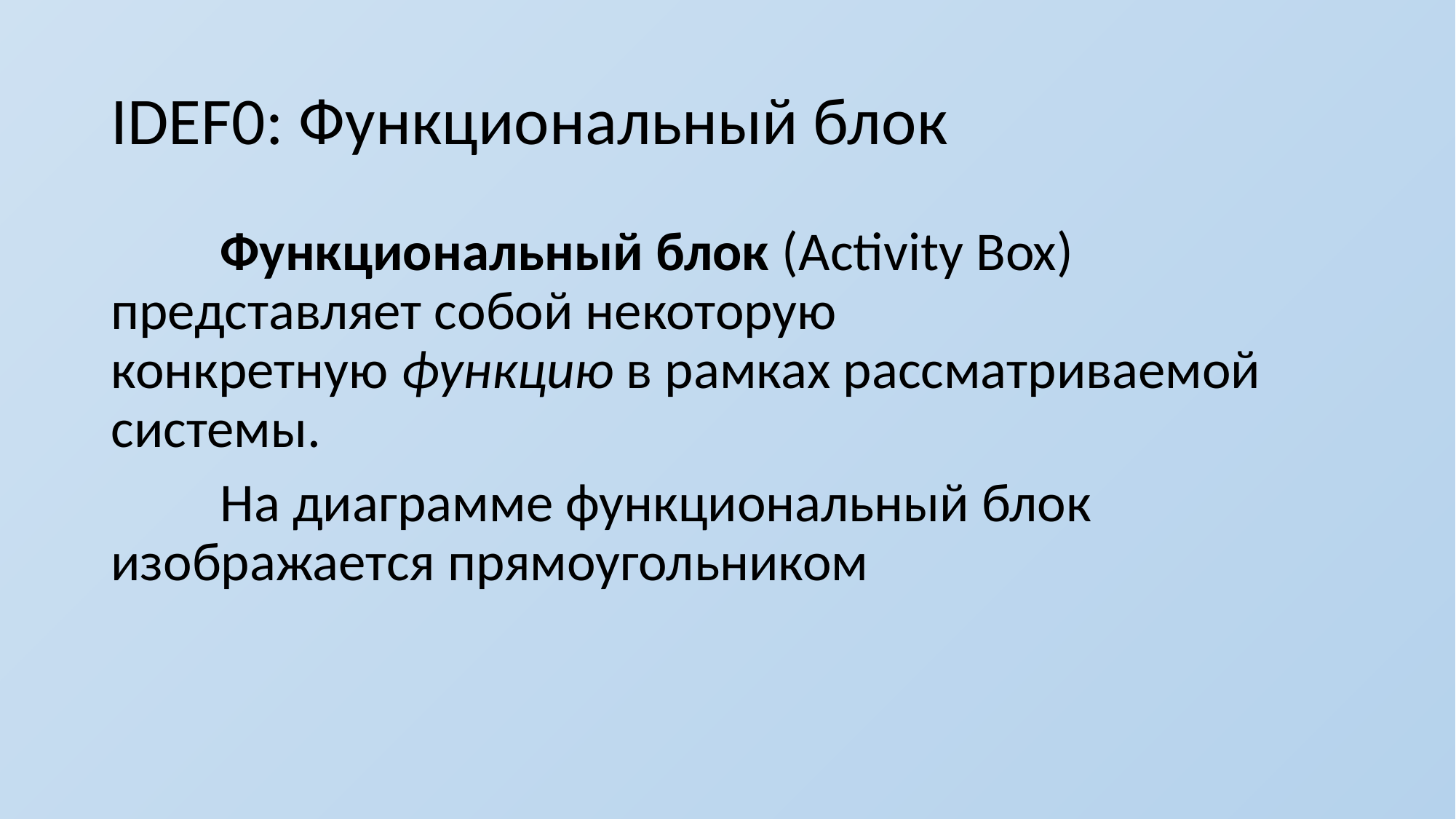

# IDEF0: Функциональный блок
	Функциональный блок (Activity Box) представляет собой некоторую конкретную функцию в рамках рассматриваемой системы.
	На диаграмме функциональный блок изображается прямоугольником